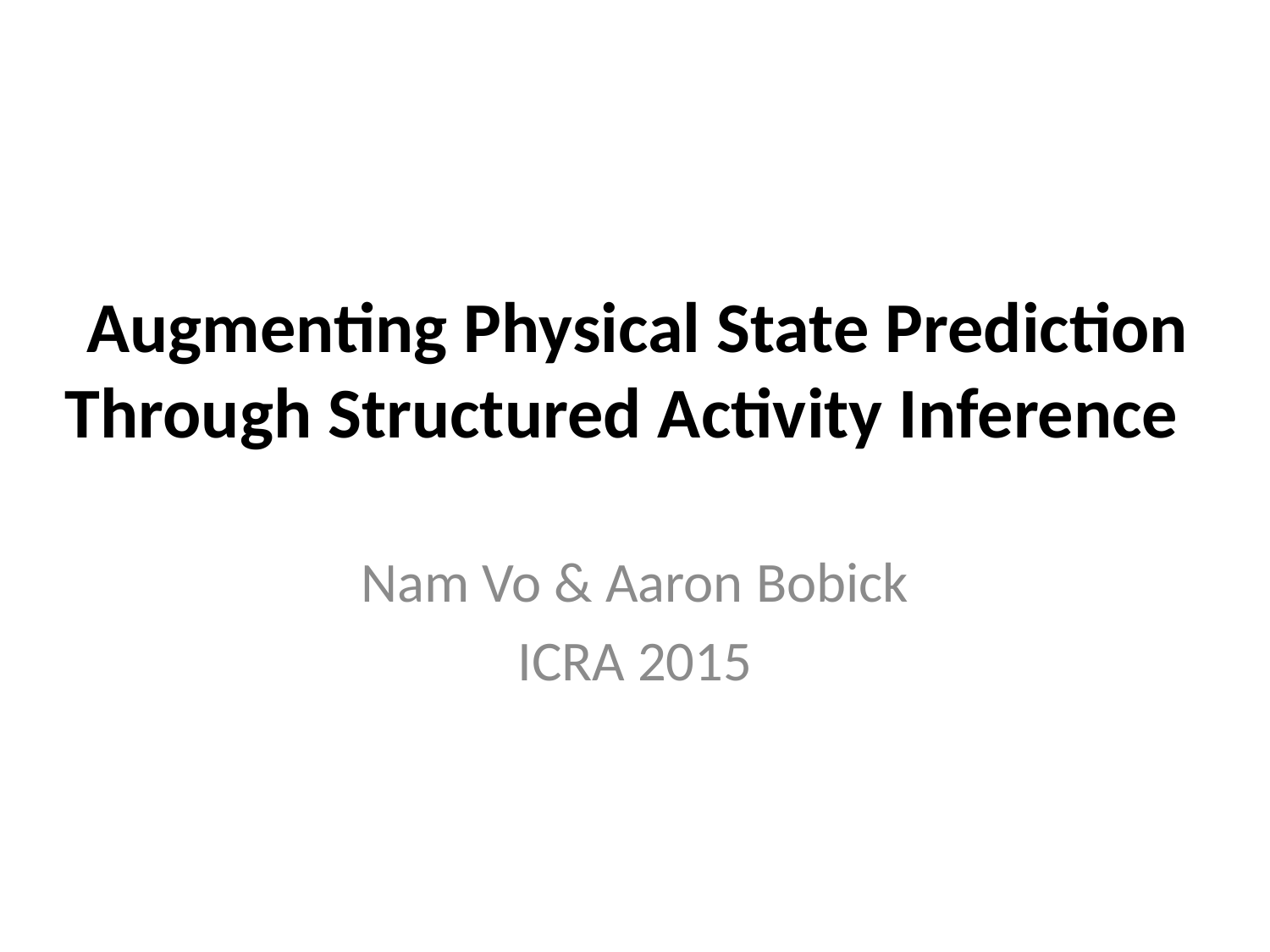

# Augmenting Physical State Prediction Through Structured Activity Inference
Nam Vo & Aaron Bobick
ICRA 2015